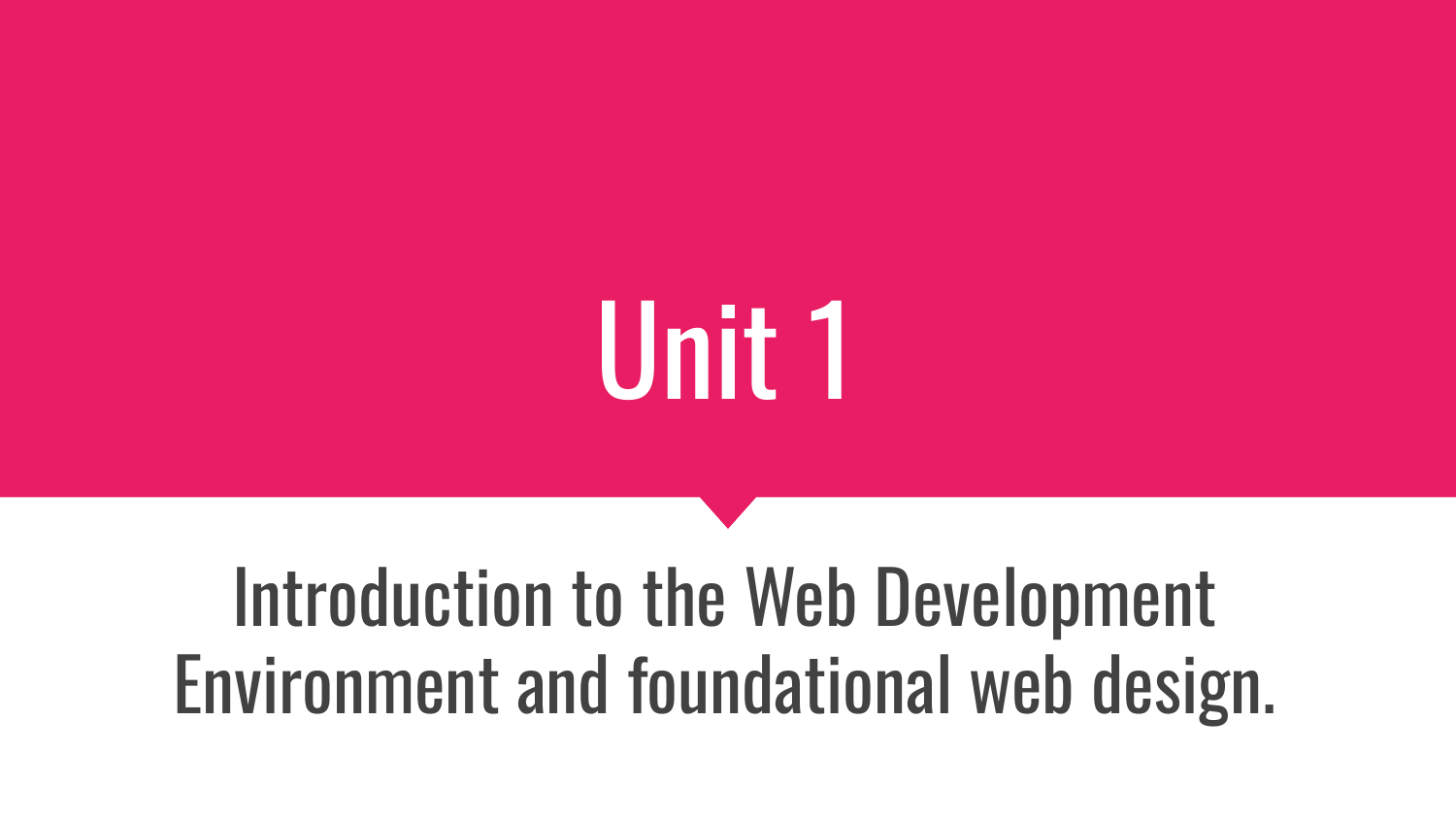

# Unit 1
Introduction to the Web Development Environment and foundational web design.